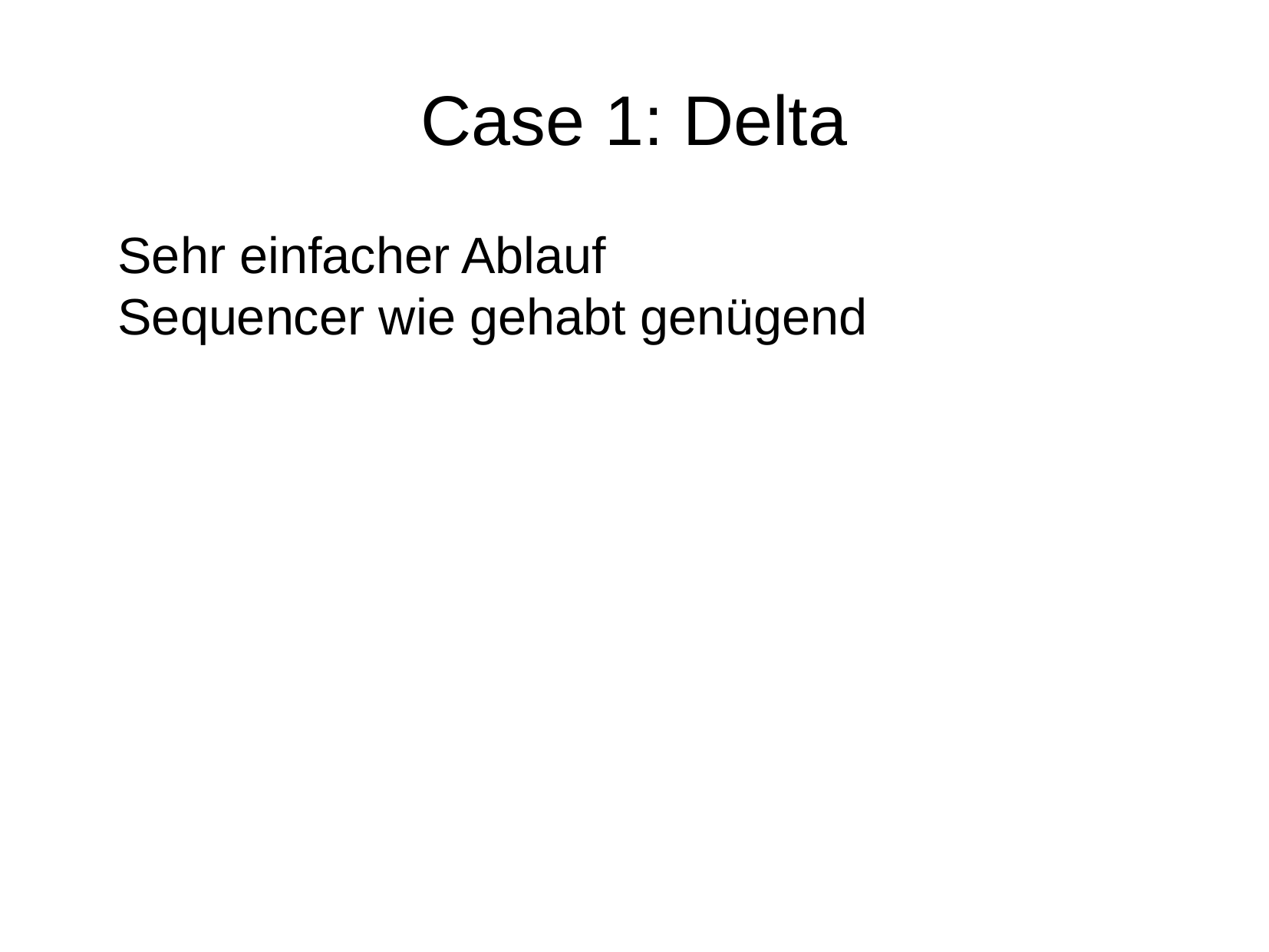

Case 1: Delta
Sehr einfacher Ablauf
Sequencer wie gehabt genügend